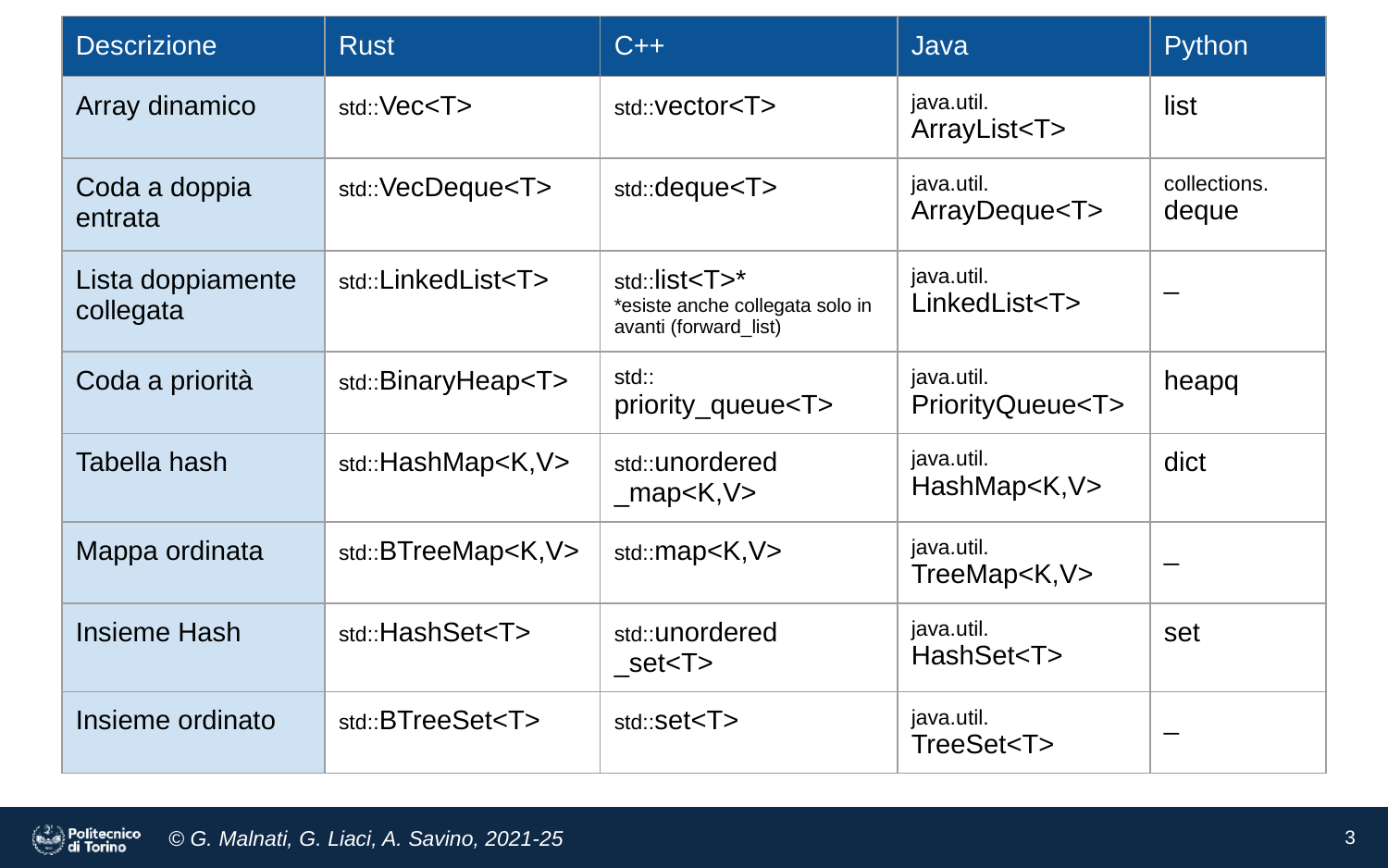

| Descrizione | Rust | C++ | Java | Python |
| --- | --- | --- | --- | --- |
| Array dinamico | std::Vec<T> | std::vector<T> | java.util. ArrayList<T> | list |
| Coda a doppia entrata | std::VecDeque<T> | std::deque<T> | java.util. ArrayDeque<T> | collections. deque |
| Lista doppiamente collegata | std::LinkedList<T> | std::list<T>\* \*esiste anche collegata solo in avanti (forward\_list) | java.util. LinkedList<T> | \_ |
| Coda a priorità | std::BinaryHeap<T> | std:: priority\_queue<T> | java.util. PriorityQueue<T> | heapq |
| Tabella hash | std::HashMap<K,V> | std::unordered \_map<K,V> | java.util. HashMap<K,V> | dict |
| Mappa ordinata | std::BTreeMap<K,V> | std::map<K,V> | java.util. TreeMap<K,V> | \_ |
| Insieme Hash | std::HashSet<T> | std::unordered \_set<T> | java.util. HashSet<T> | set |
| Insieme ordinato | std::BTreeSet<T> | std::set<T> | java.util. TreeSet<T> | \_ |
3